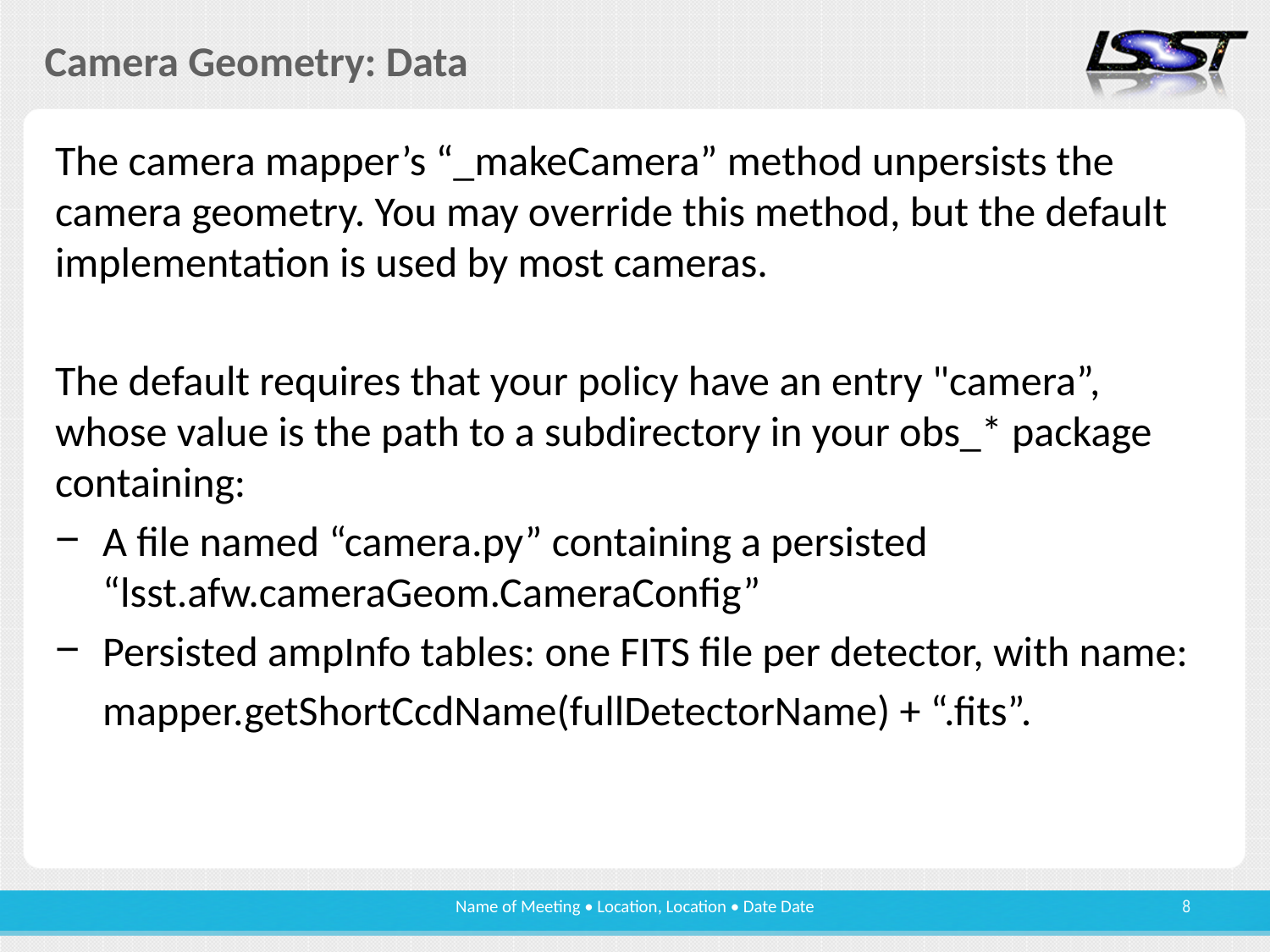

# Camera Geometry: Data
The camera mapper’s “_makeCamera” method unpersists the camera geometry. You may override this method, but the default implementation is used by most cameras.

The default requires that your policy have an entry "camera”, whose value is the path to a subdirectory in your obs_* package containing:
A file named “camera.py” containing a persisted “lsst.afw.cameraGeom.CameraConfig”
Persisted ampInfo tables: one FITS file per detector, with name:
     mapper.getShortCcdName(fullDetectorName) + “.fits”.